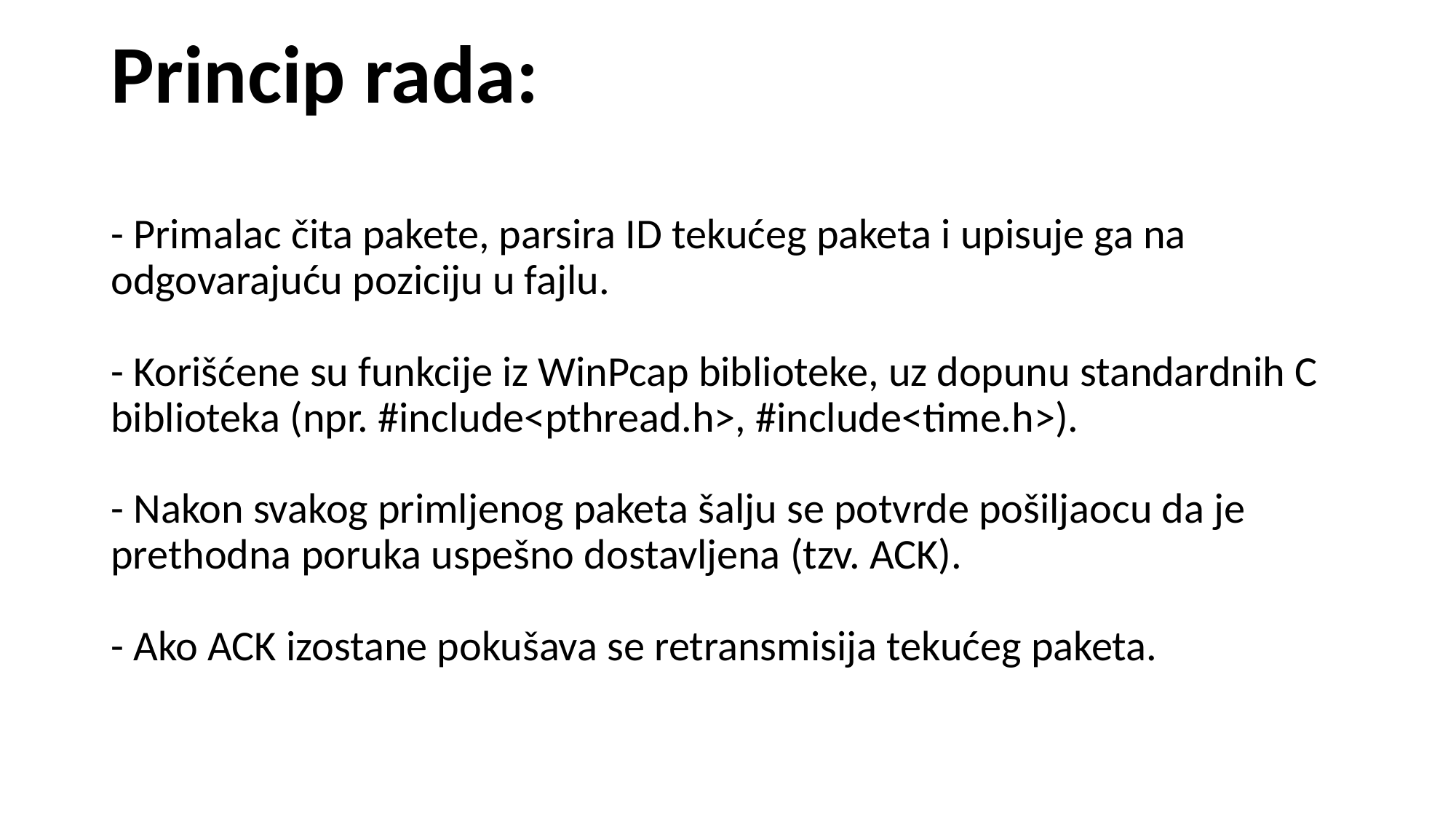

Princip rada:
- Primalac čita pakete, parsira ID tekućeg paketa i upisuje ga na odgovarajuću poziciju u fajlu.
- Korišćene su funkcije iz WinPcap biblioteke, uz dopunu standardnih C biblioteka (npr. #include<pthread.h>, #include<time.h>).
- Nakon svakog primljenog paketa šalju se potvrde pošiljaocu da je prethodna poruka uspešno dostavljena (tzv. ACK).
- Ako ACK izostane pokušava se retransmisija tekućeg paketa.